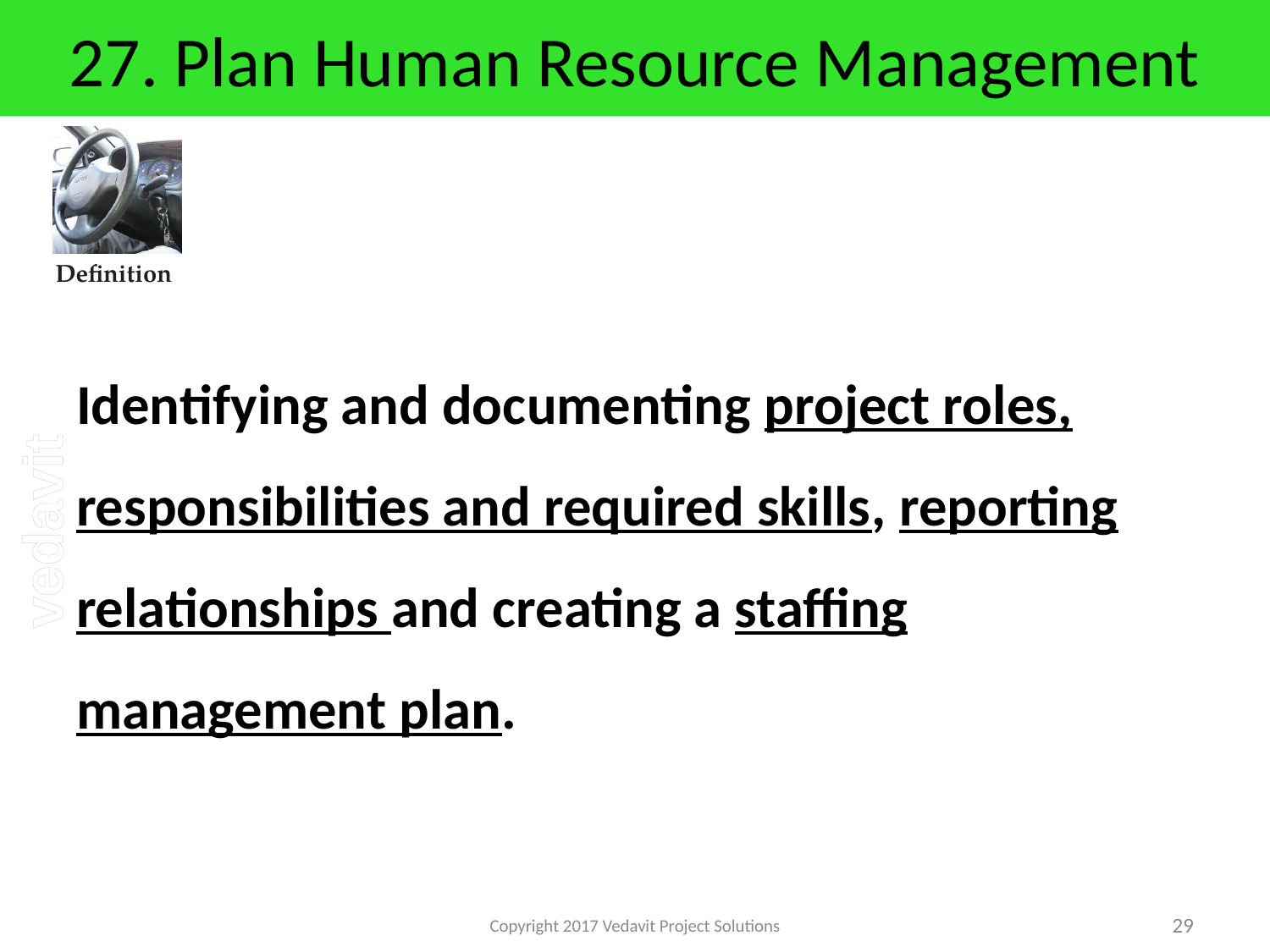

# 27. Plan Human Resource Management
Identifying and documenting project roles, responsibilities and required skills, reporting relationships and creating a staffing management plan.

Copyright 2017 Vedavit Project Solutions
29